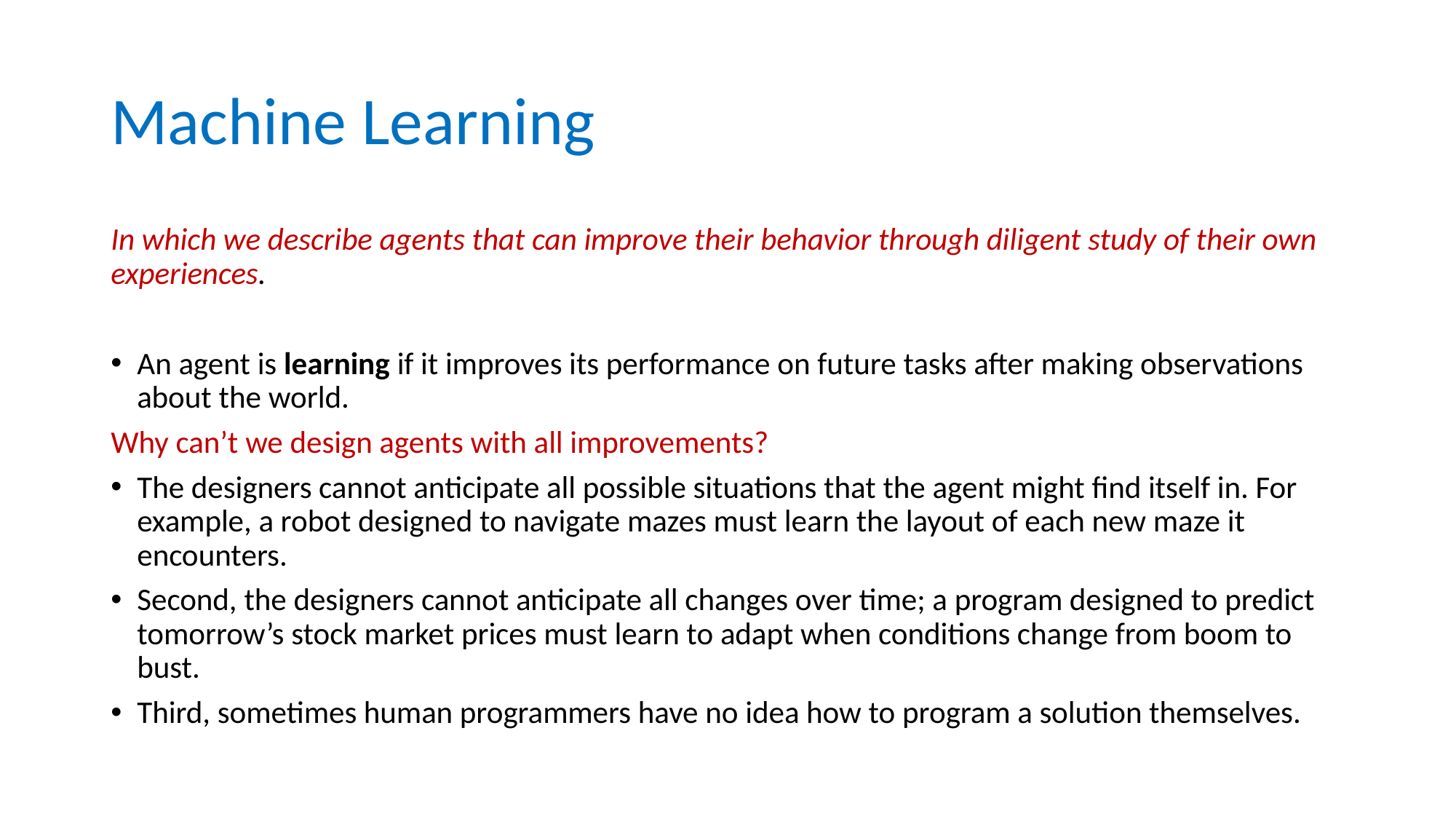

# Machine Learning
In which we describe agents that can improve their behavior through diligent study of their own experiences.

An agent is learning if it improves its performance on future tasks after making observations about the world.
Why can’t we design agents with all improvements?
The designers cannot anticipate all possible situations that the agent might find itself in. For example, a robot designed to navigate mazes must learn the layout of each new maze it encounters.
Second, the designers cannot anticipate all changes over time; a program designed to predict tomorrow’s stock market prices must learn to adapt when conditions change from boom to bust.
Third, sometimes human programmers have no idea how to program a solution themselves.